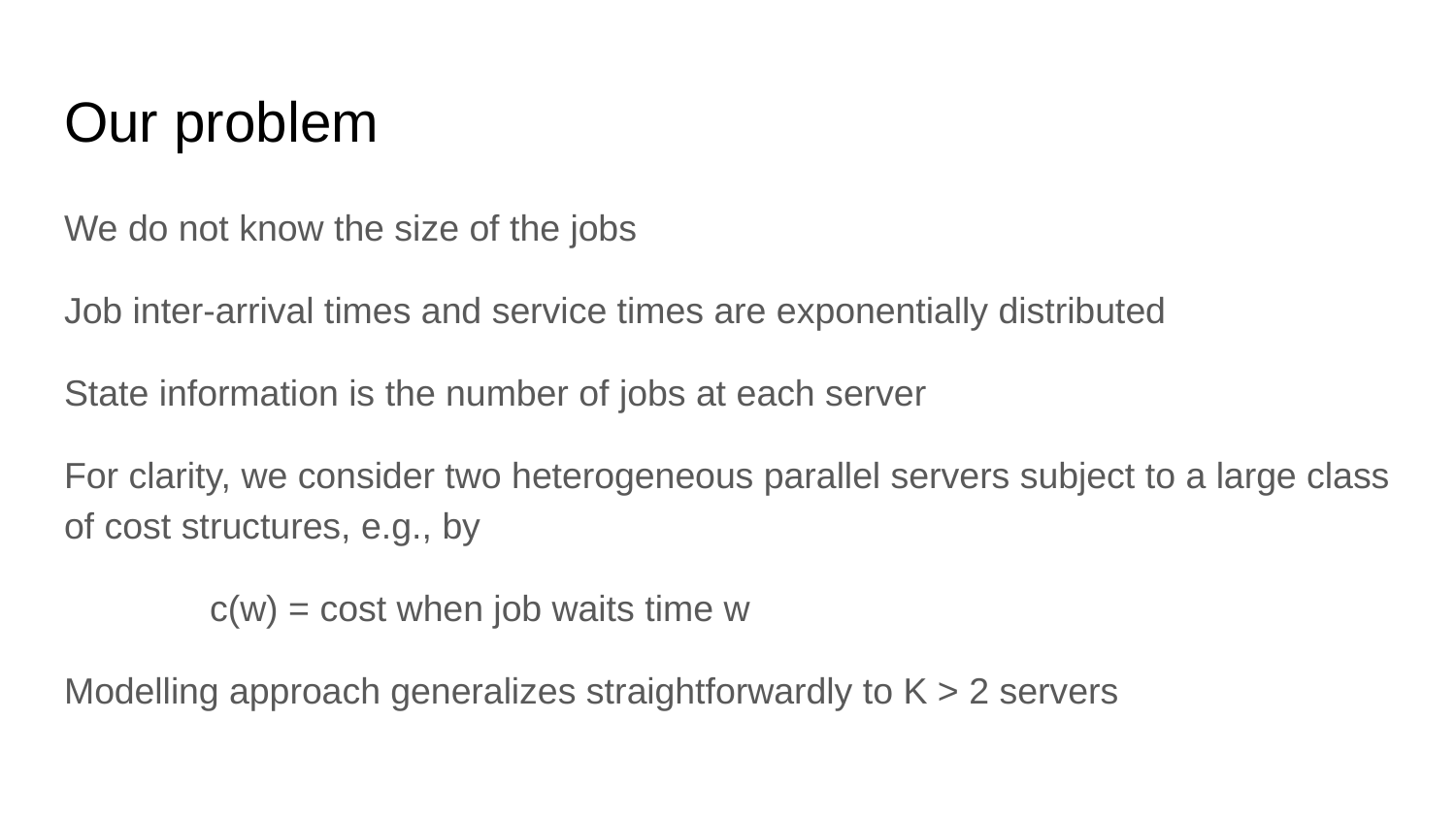

# Our problem
We do not know the size of the jobs
Job inter-arrival times and service times are exponentially distributed
State information is the number of jobs at each server
For clarity, we consider two heterogeneous parallel servers subject to a large class of cost structures, e.g., by
	c(w) = cost when job waits time w
Modelling approach generalizes straightforwardly to K > 2 servers